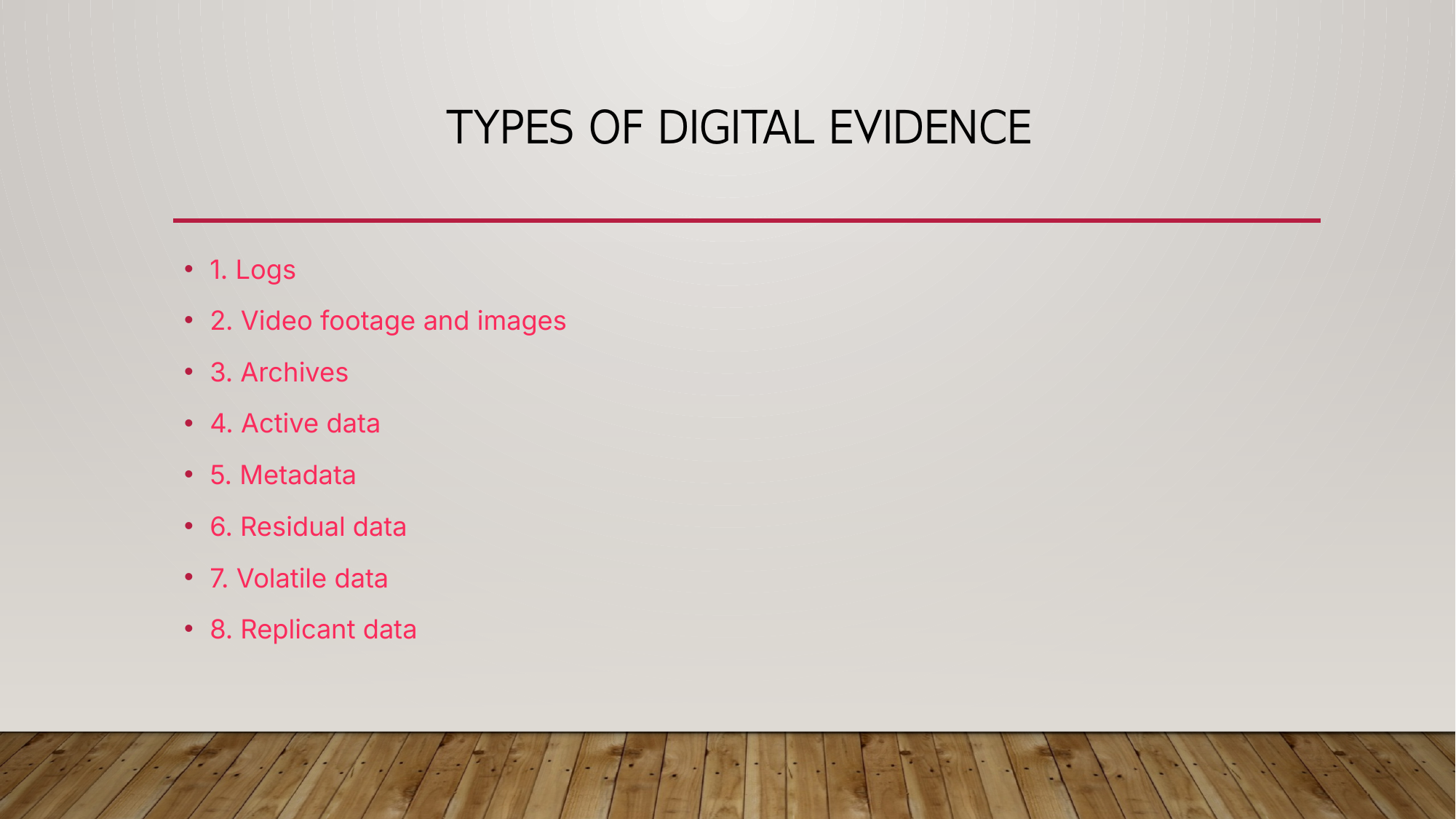

# Types of Digital Evidence
1. Logs
2. Video footage and images
3. Archives
4. Active data
5. Metadata
6. Residual data
7. Volatile data
8. Replicant data